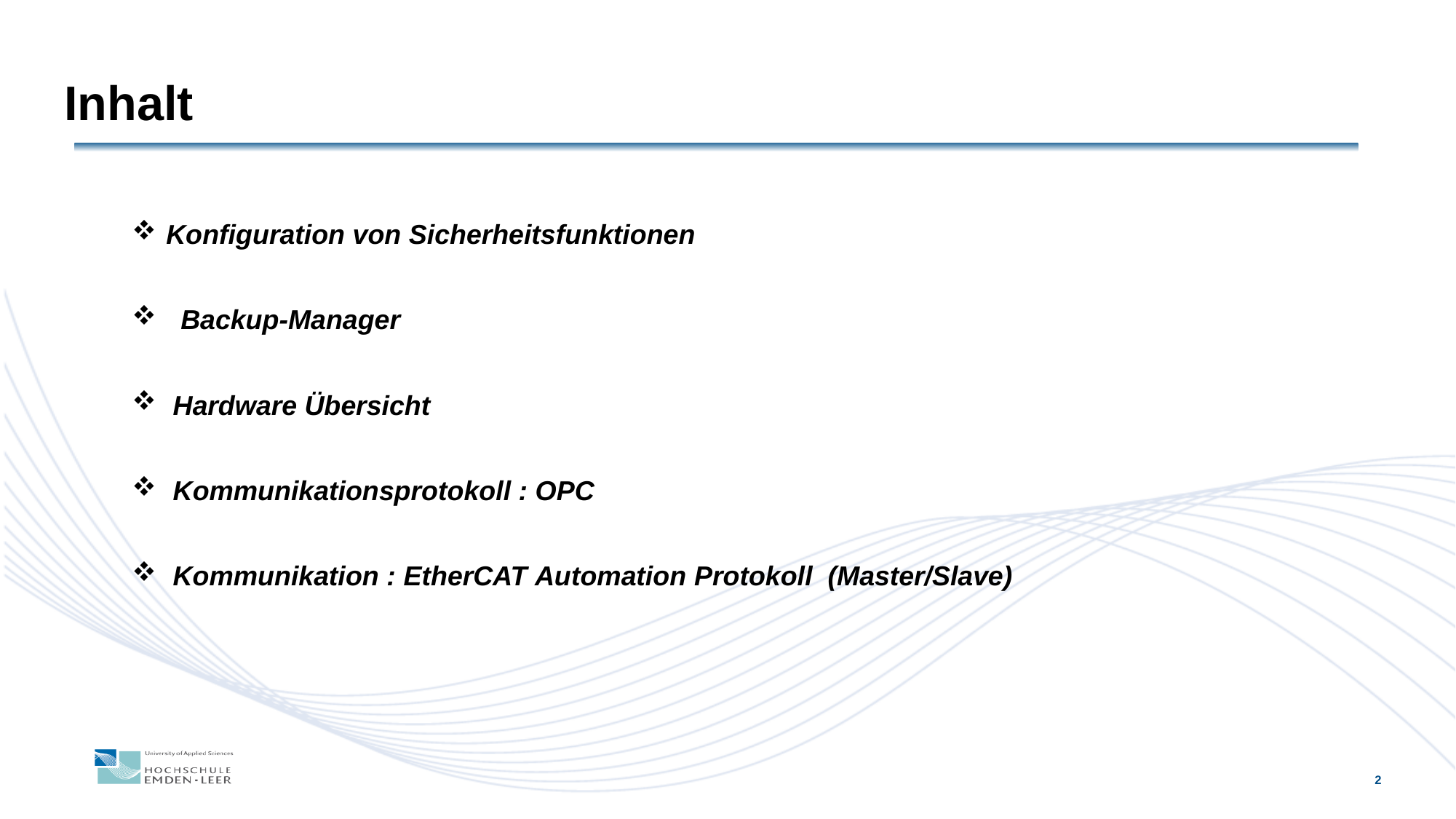

# Inhalt
Konfiguration von Sicherheitsfunktionen
 Backup-Manager
Hardware Übersicht
Kommunikationsprotokoll : OPC
Kommunikation : EtherCAT Automation Protokoll  (Master/Slave)